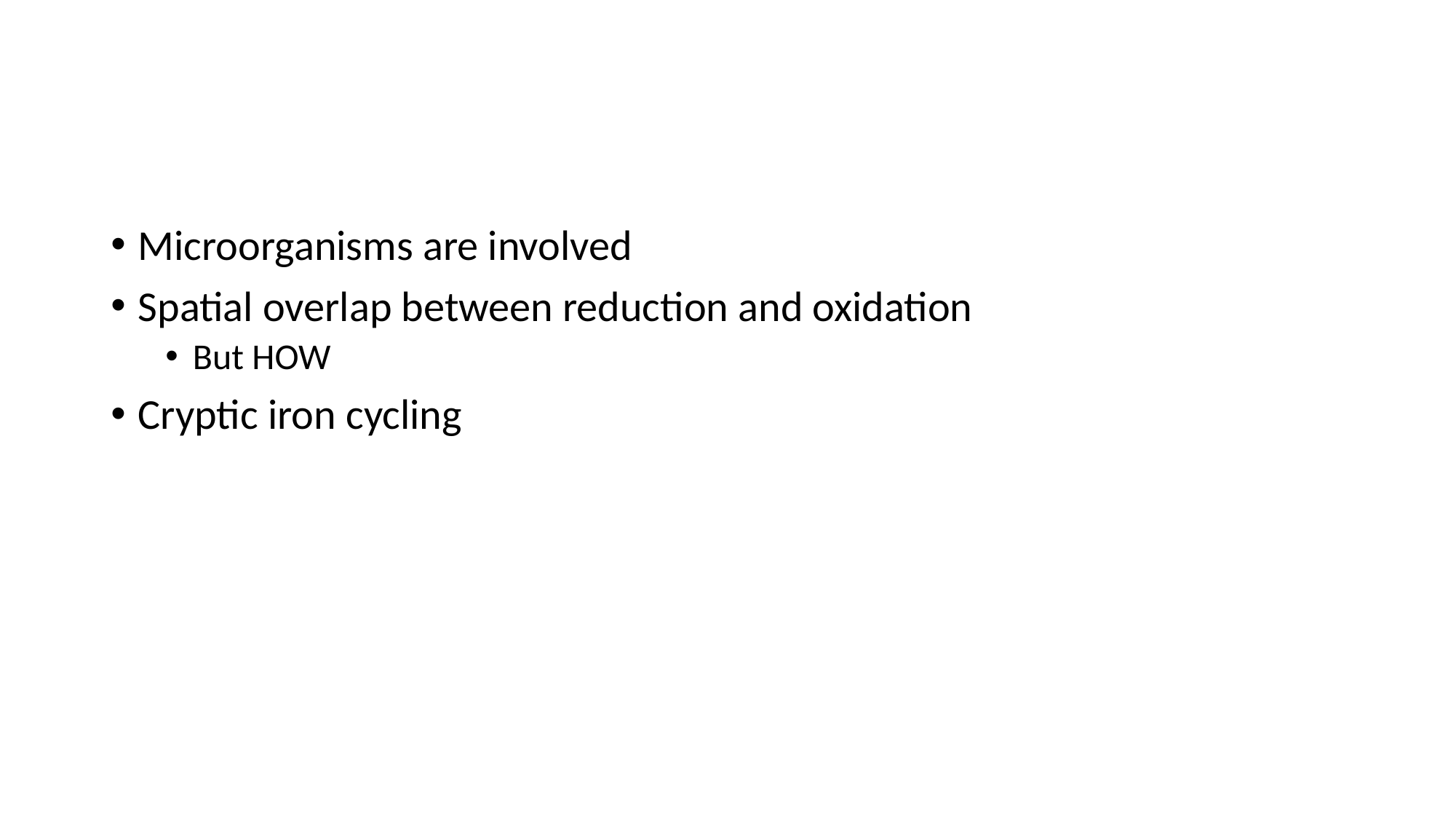

#
Microorganisms are involved
Spatial overlap between reduction and oxidation
But HOW
Cryptic iron cycling